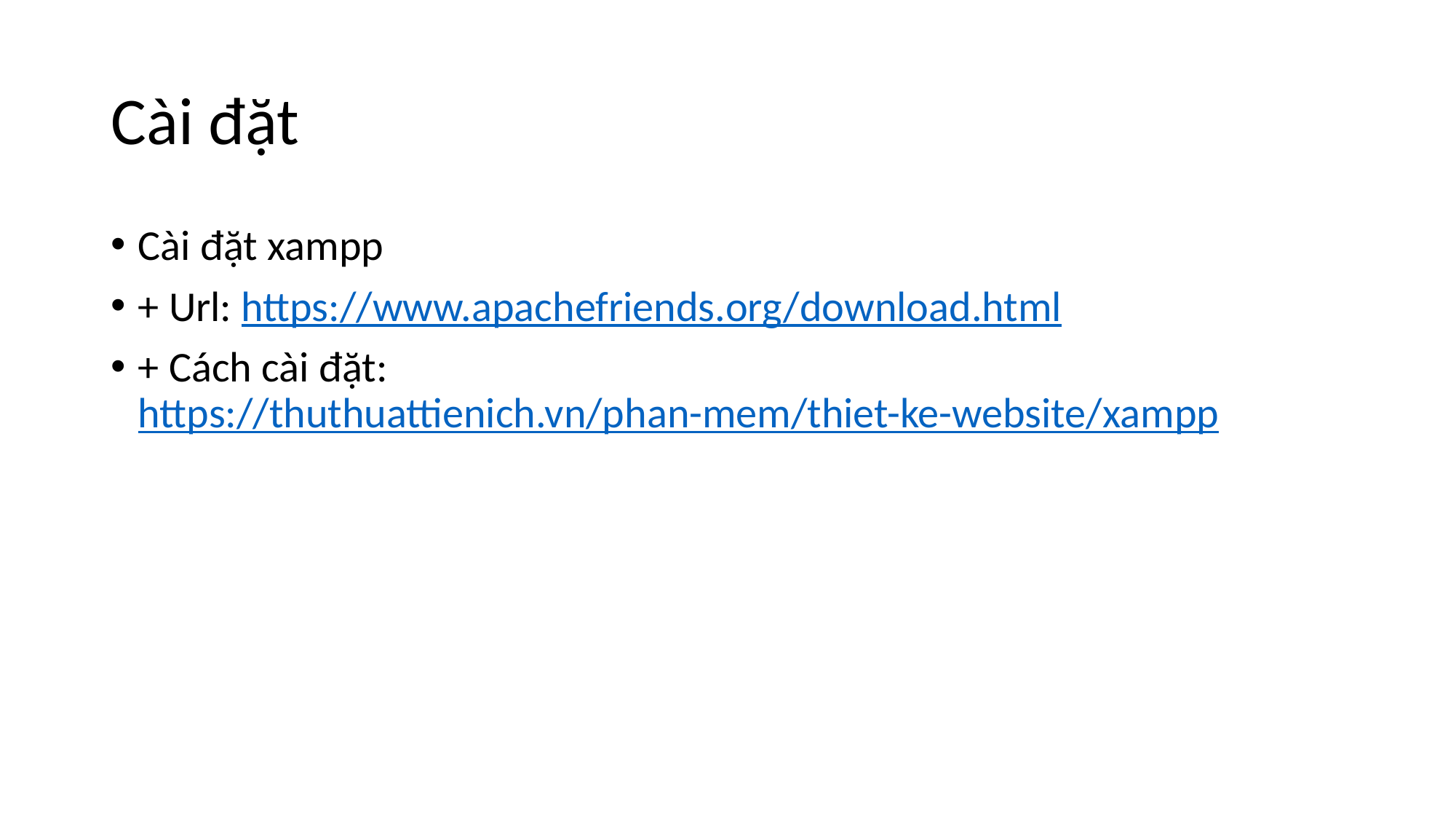

# Cài đặt
Cài đặt xampp
+ Url: https://www.apachefriends.org/download.html
+ Cách cài đặt: https://thuthuattienich.vn/phan-mem/thiet-ke-website/xampp